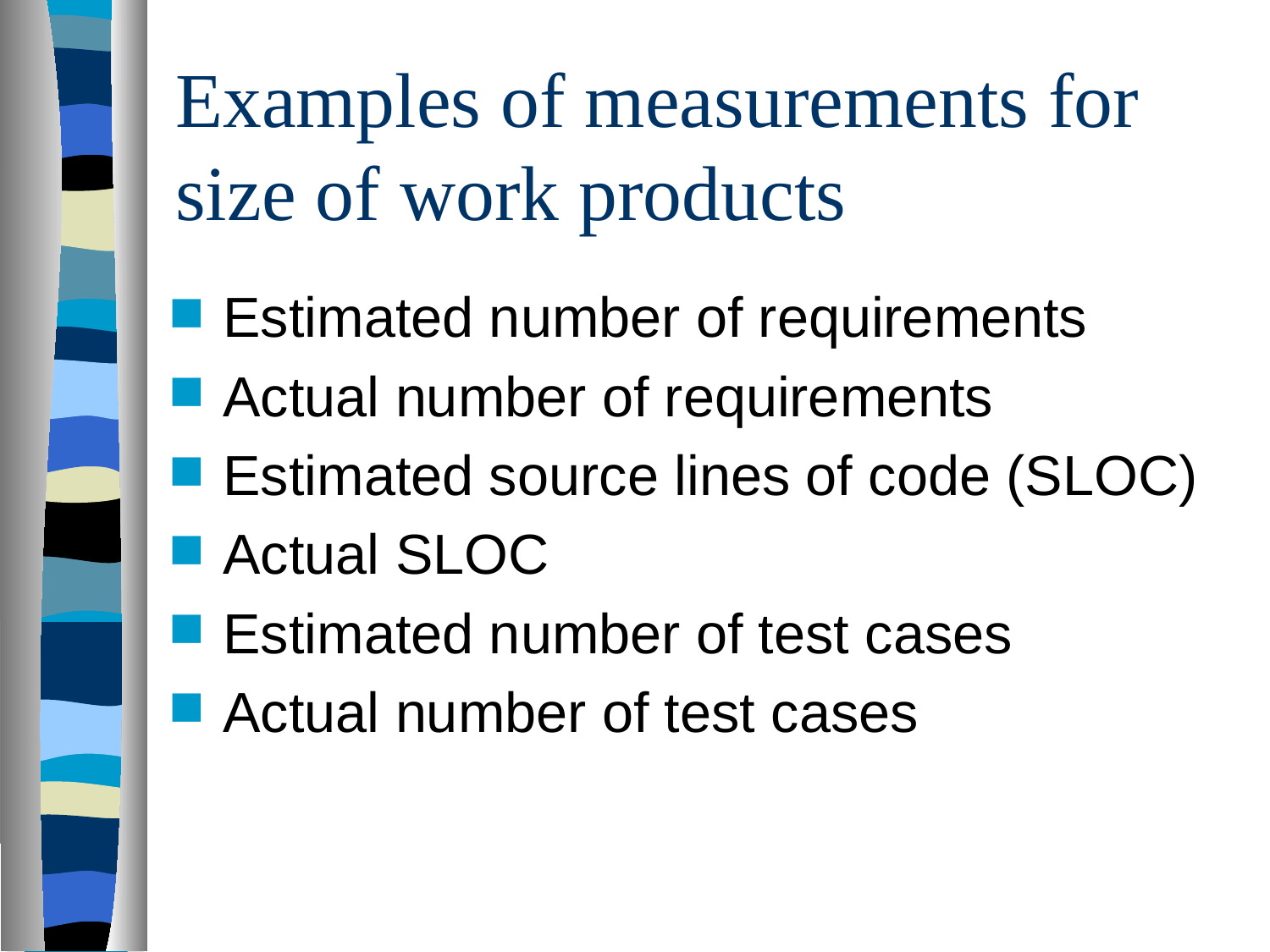

# Examples of measurements for size of work products
Estimated number of requirements
Actual number of requirements
Estimated source lines of code (SLOC)
Actual SLOC
Estimated number of test cases
Actual number of test cases